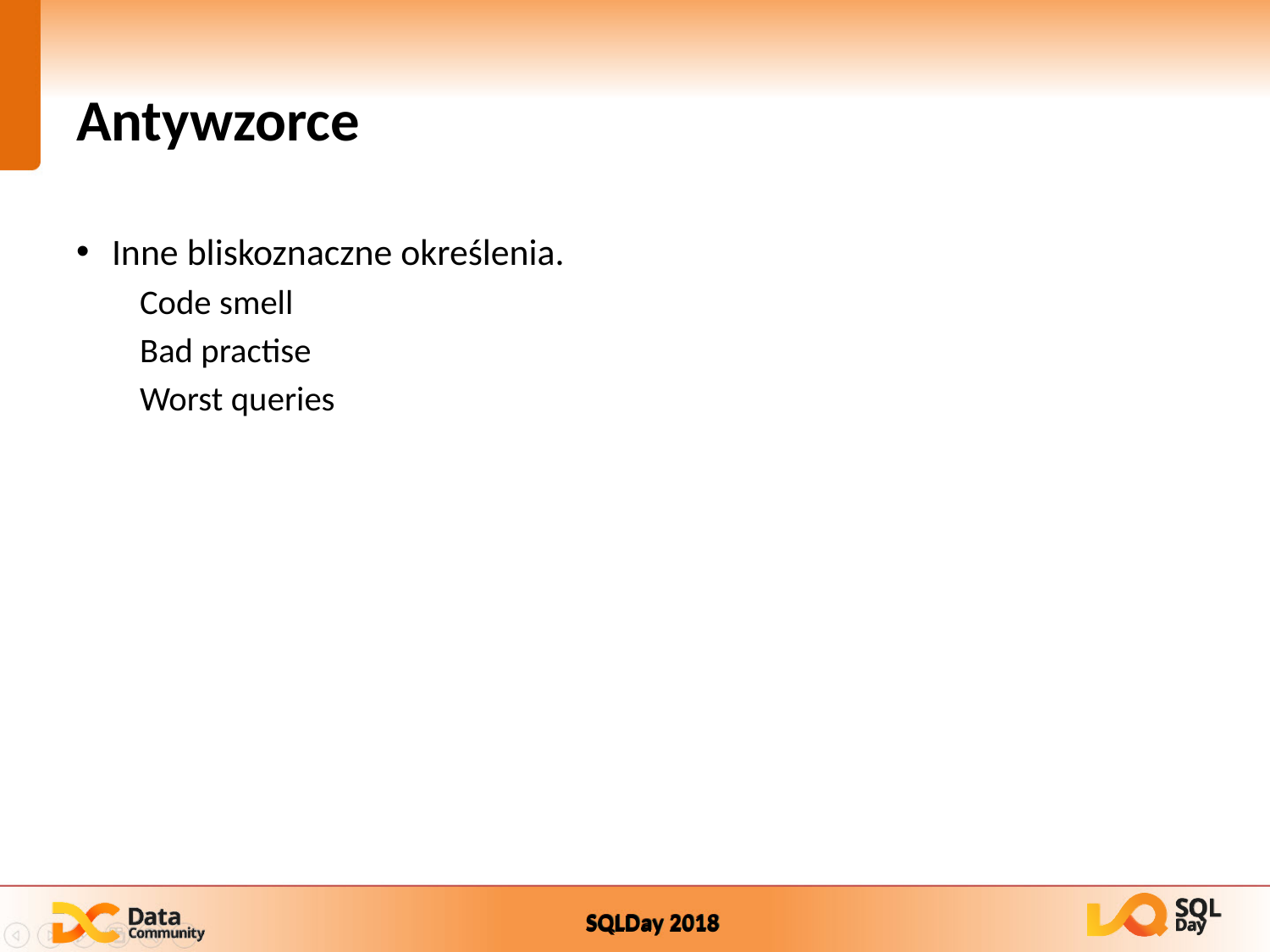

# Antywzorce
Inne bliskoznaczne określenia.
Code smell
Bad practise
Worst queries